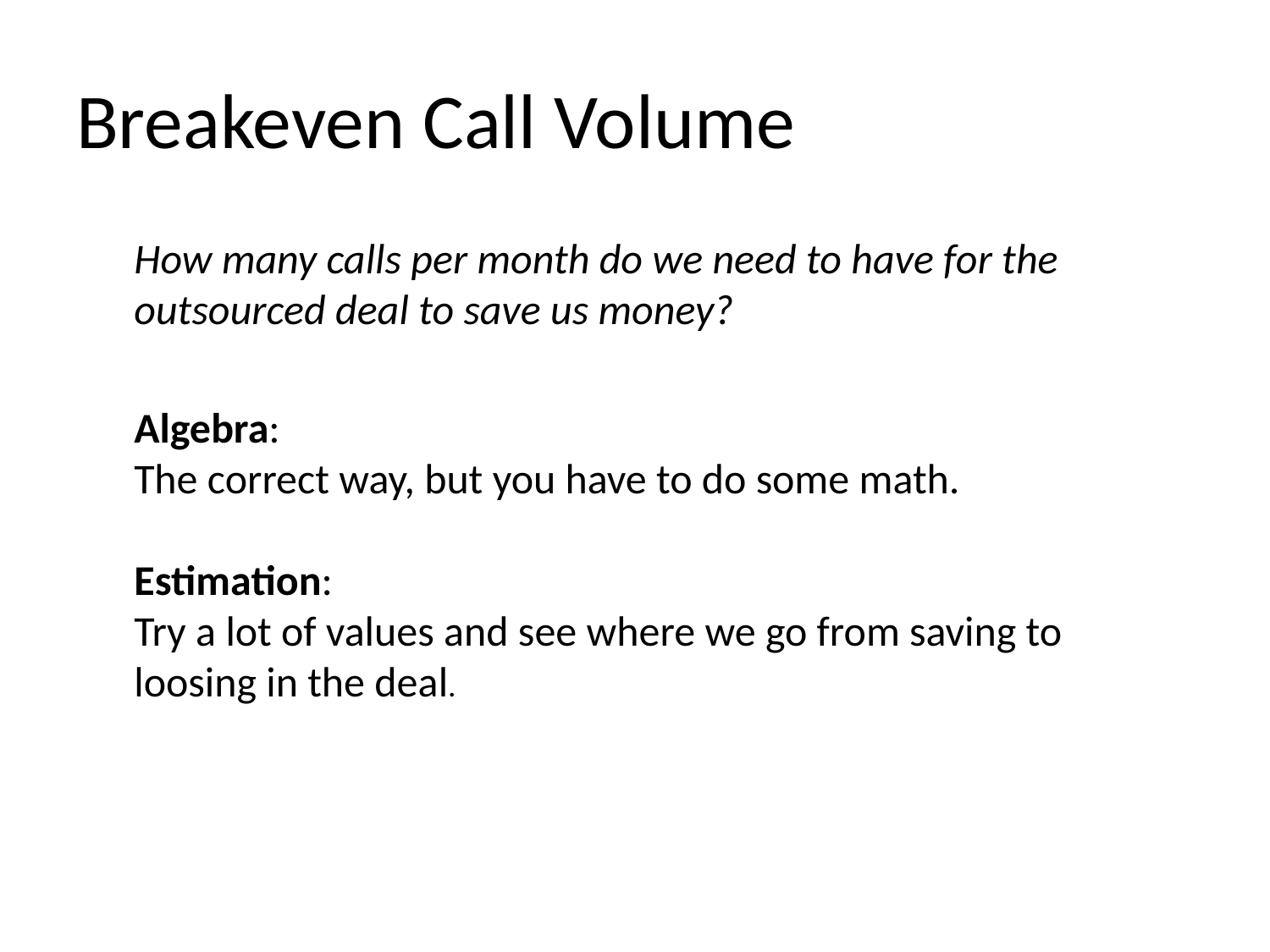

# Breakeven Call Volume
How many calls per month do we need to have for the outsourced deal to save us money?
Algebra:
The correct way, but you have to do some math.

Estimation:
Try a lot of values and see where we go from saving to loosing in the deal.